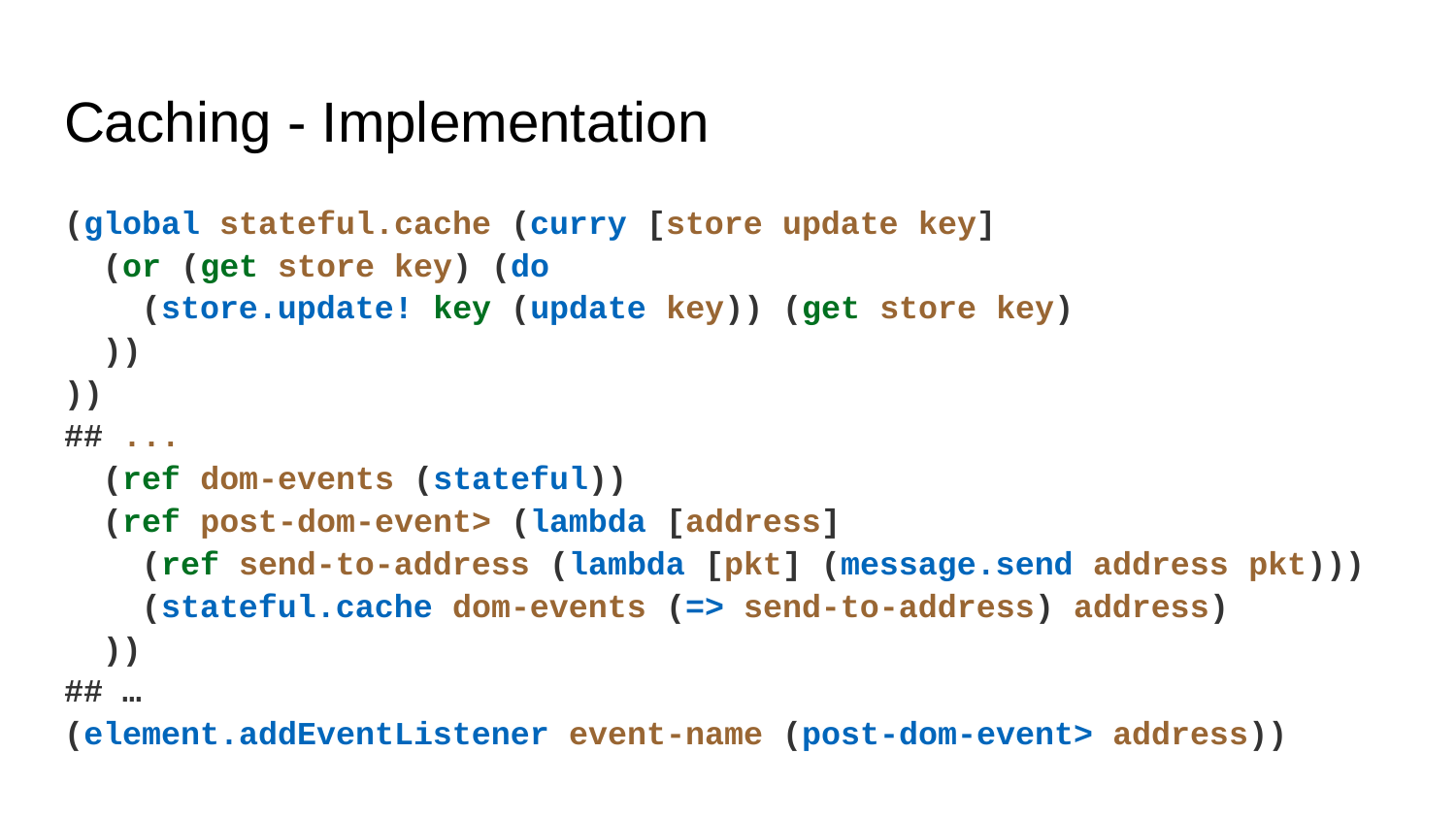

# Caching - Implementation
(global stateful.cache (curry [store update key]
  (or (get store key) (do
    (store.update! key (update key)) (get store key)
  ))
))
## ...
  (ref dom-events (stateful))
  (ref post-dom-event> (lambda [address]
    (ref send-to-address (lambda [pkt] (message.send address pkt)))
    (stateful.cache dom-events (=> send-to-address) address)
  ))
## …
(element.addEventListener event-name (post-dom-event> address))